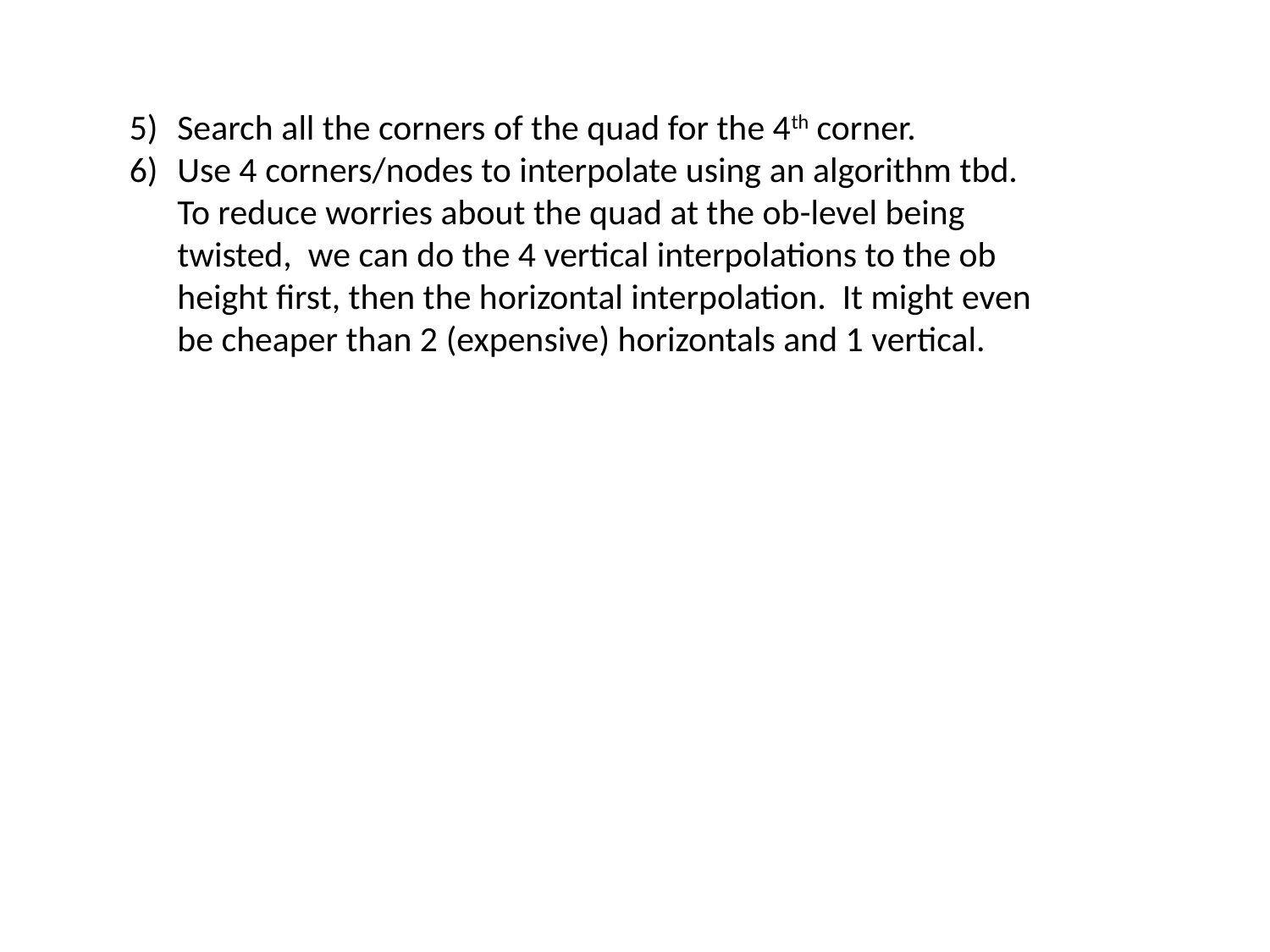

Search all the corners of the quad for the 4th corner.
Use 4 corners/nodes to interpolate using an algorithm tbd.  To reduce worries about the quad at the ob-level being twisted,  we can do the 4 vertical interpolations to the ob height first, then the horizontal interpolation.  It might even be cheaper than 2 (expensive) horizontals and 1 vertical.